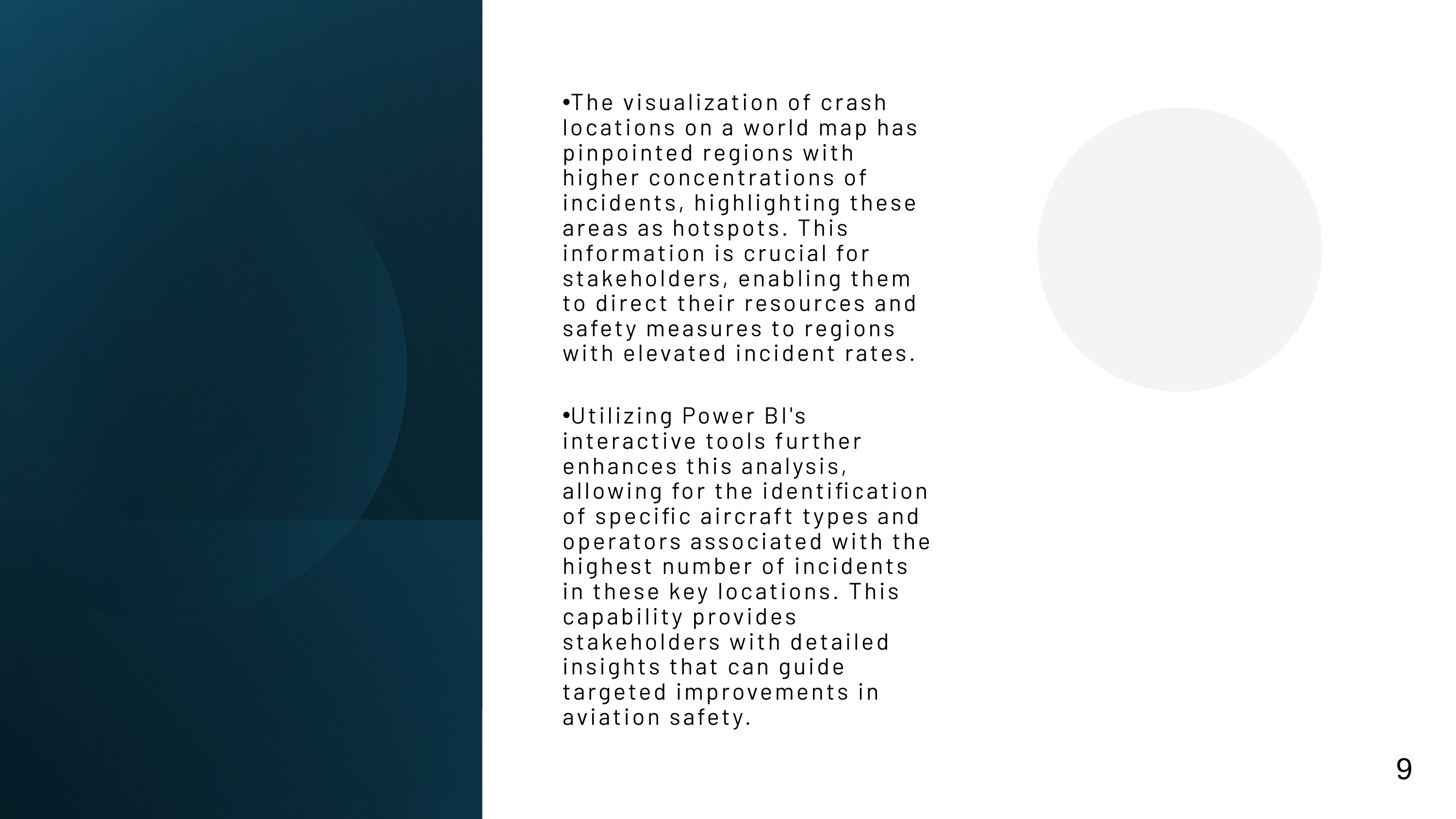

The visualization of crash locations on a world map has pinpointed regions with higher concentrations of incidents, highlighting these areas as hotspots. This information is crucial for stakeholders, enabling them to direct their resources and safety measures to regions with elevated incident rates.

Utilizing Power BI's interactive tools further enhances this analysis, allowing for the identification of specific aircraft types and operators associated with the highest number of incidents in these key locations. This capability provides stakeholders with detailed insights that can guide targeted improvements in aviation safety.

9